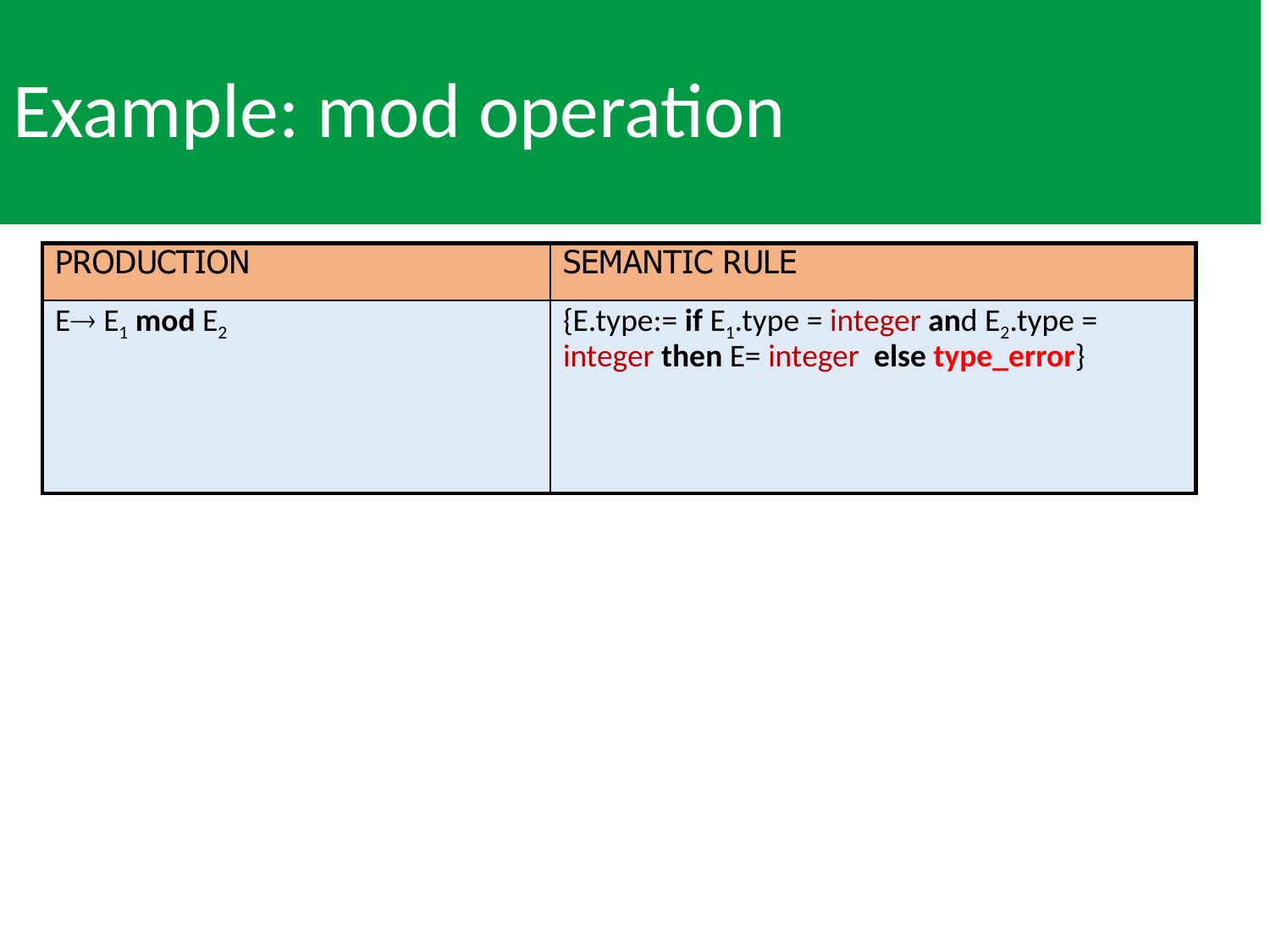

# Example: mod operation
| PRODUCTION | SEMANTIC RULE |
| --- | --- |
| E→ E1 mod E2 | {E.type:= if E1.type = integer and E2.type = integer then E= integer else type\_error} |
50